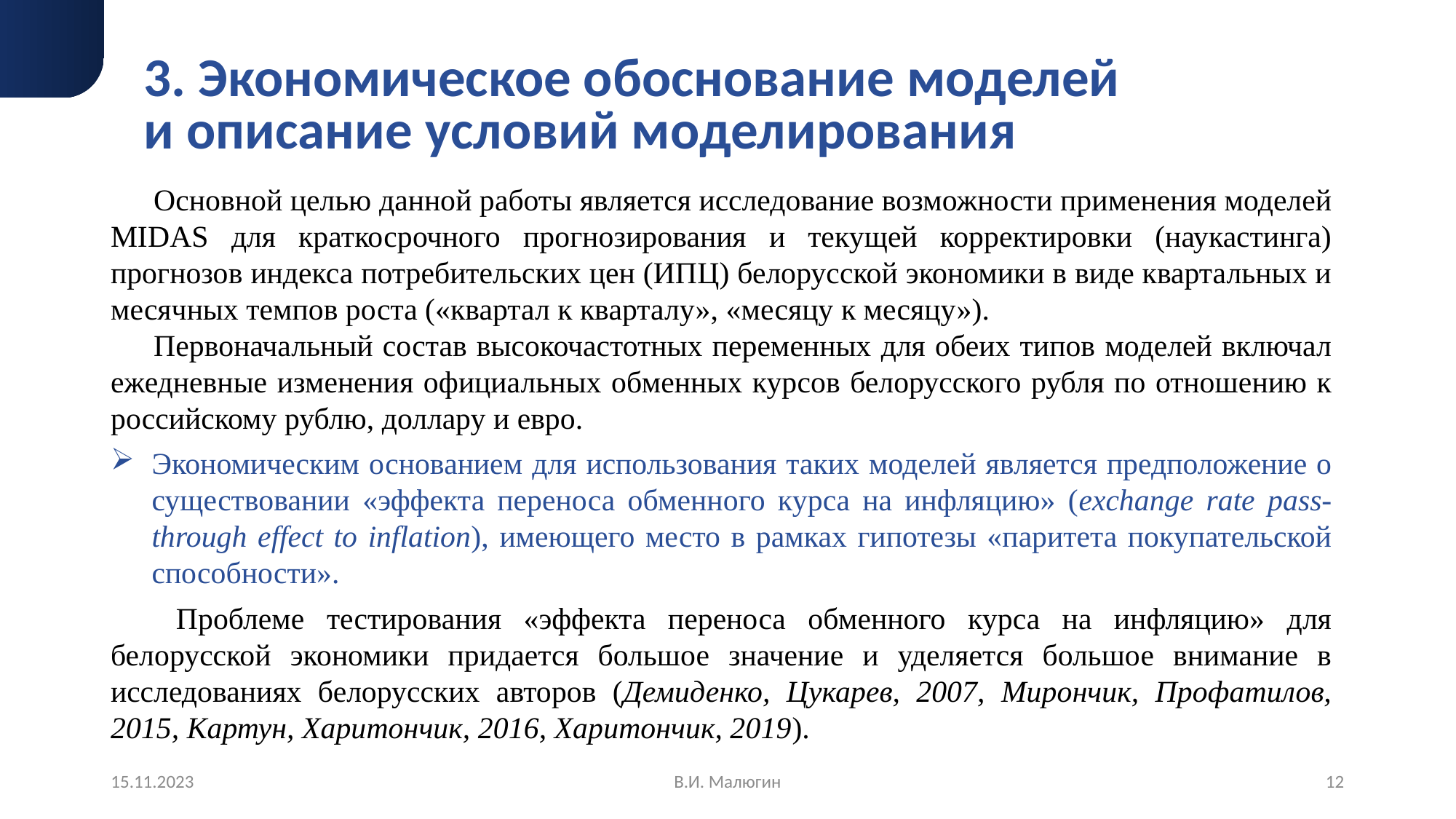

3. Экономическое обоснование моделей
и описание условий моделирования
Основной целью данной работы является исследование возможности применения моделей MIDAS для краткосрочного прогнозирования и текущей корректировки (наукастинга) прогнозов индекса потребительских цен (ИПЦ) белорусской экономики в виде квартальных и месячных темпов роста («квартал к кварталу», «месяцу к месяцу»).
Первоначальный состав высокочастотных переменных для обеих типов моделей включал ежедневные изменения официальных обменных курсов белорусского рубля по отношению к российскому рублю, доллару и евро.
Экономическим основанием для использования таких моделей является предположение о существовании «эффекта переноса обменного курса на инфляцию» (exchange rate pass-through effect to inflation), имеющего место в рамках гипотезы «паритета покупательской способности».
 Проблеме тестирования «эффекта переноса обменного курса на инфляцию» для белорусской экономики придается большое значение и уделяется большое внимание в исследованиях белорусских авторов (Демиденко, Цукарев, 2007, Мирончик, Профатилов, 2015, Картун, Харитончик, 2016, Харитончик, 2019).

15.11.2023
В.И. Малюгин
12